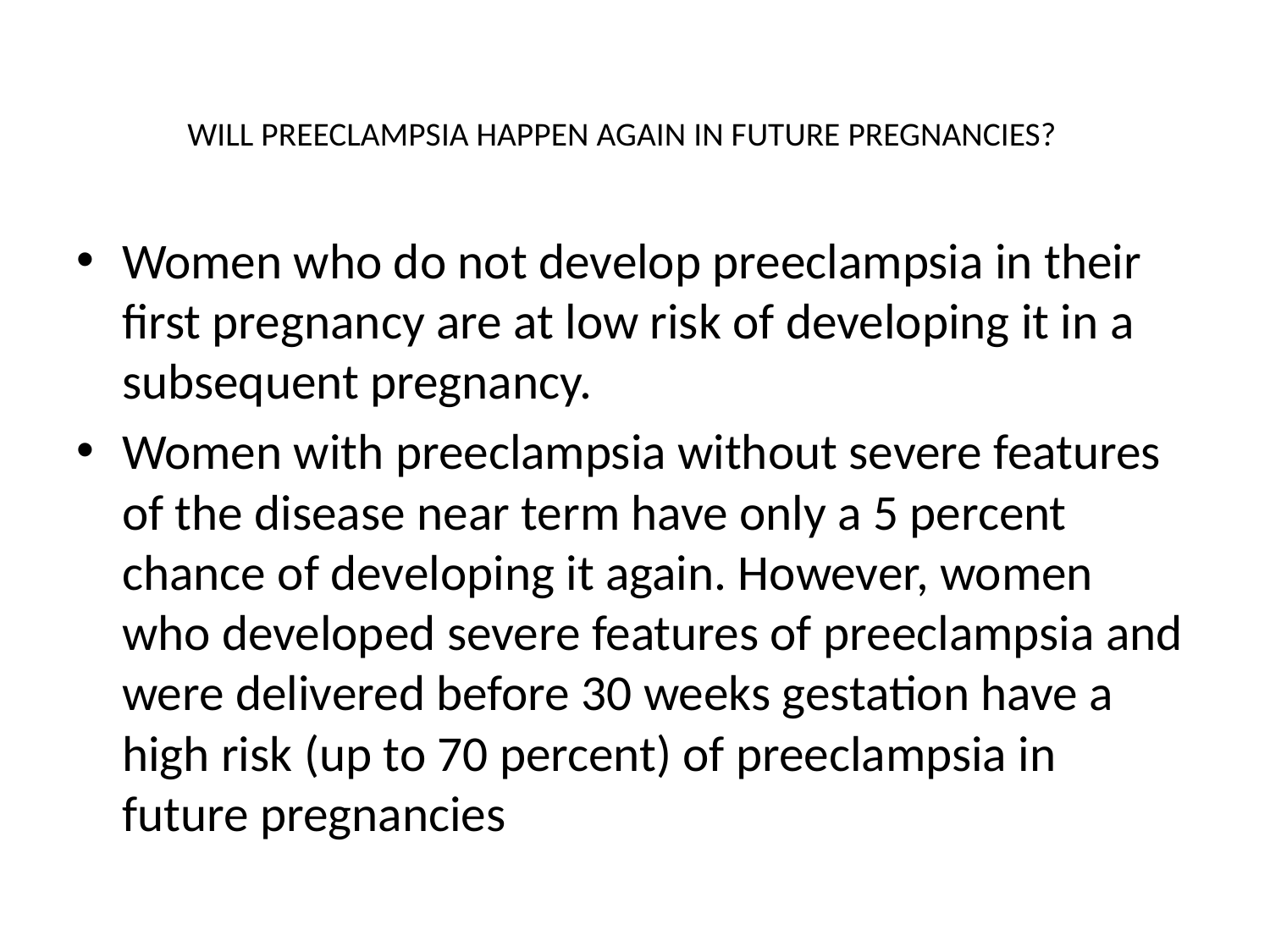

# WILL PREECLAMPSIA HAPPEN AGAIN IN FUTURE PREGNANCIES?
Women who do not develop preeclampsia in their first pregnancy are at low risk of developing it in a subsequent pregnancy.
Women with preeclampsia without severe features of the disease near term have only a 5 percent chance of developing it again. However, women who developed severe features of preeclampsia and were delivered before 30 weeks gestation have a high risk (up to 70 percent) of preeclampsia in future pregnancies